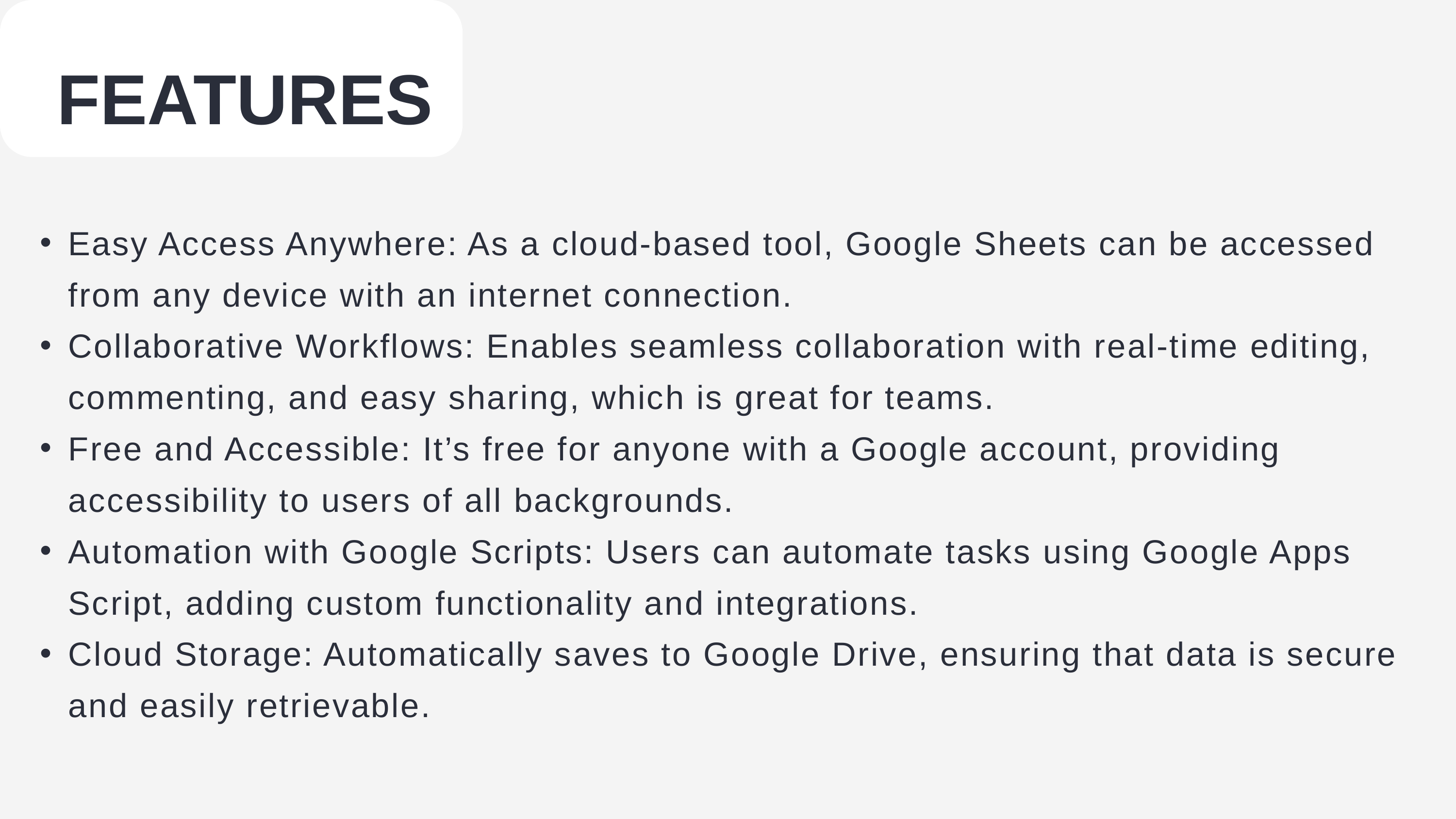

FEATURES

Easy Access Anywhere: As a cloud-based tool, Google Sheets can be accessed from any device with an internet connection.
Collaborative Workflows: Enables seamless collaboration with real-time editing, commenting, and easy sharing, which is great for teams.
Free and Accessible: It’s free for anyone with a Google account, providing accessibility to users of all backgrounds.
Automation with Google Scripts: Users can automate tasks using Google Apps Script, adding custom functionality and integrations.
Cloud Storage: Automatically saves to Google Drive, ensuring that data is secure and easily retrievable.